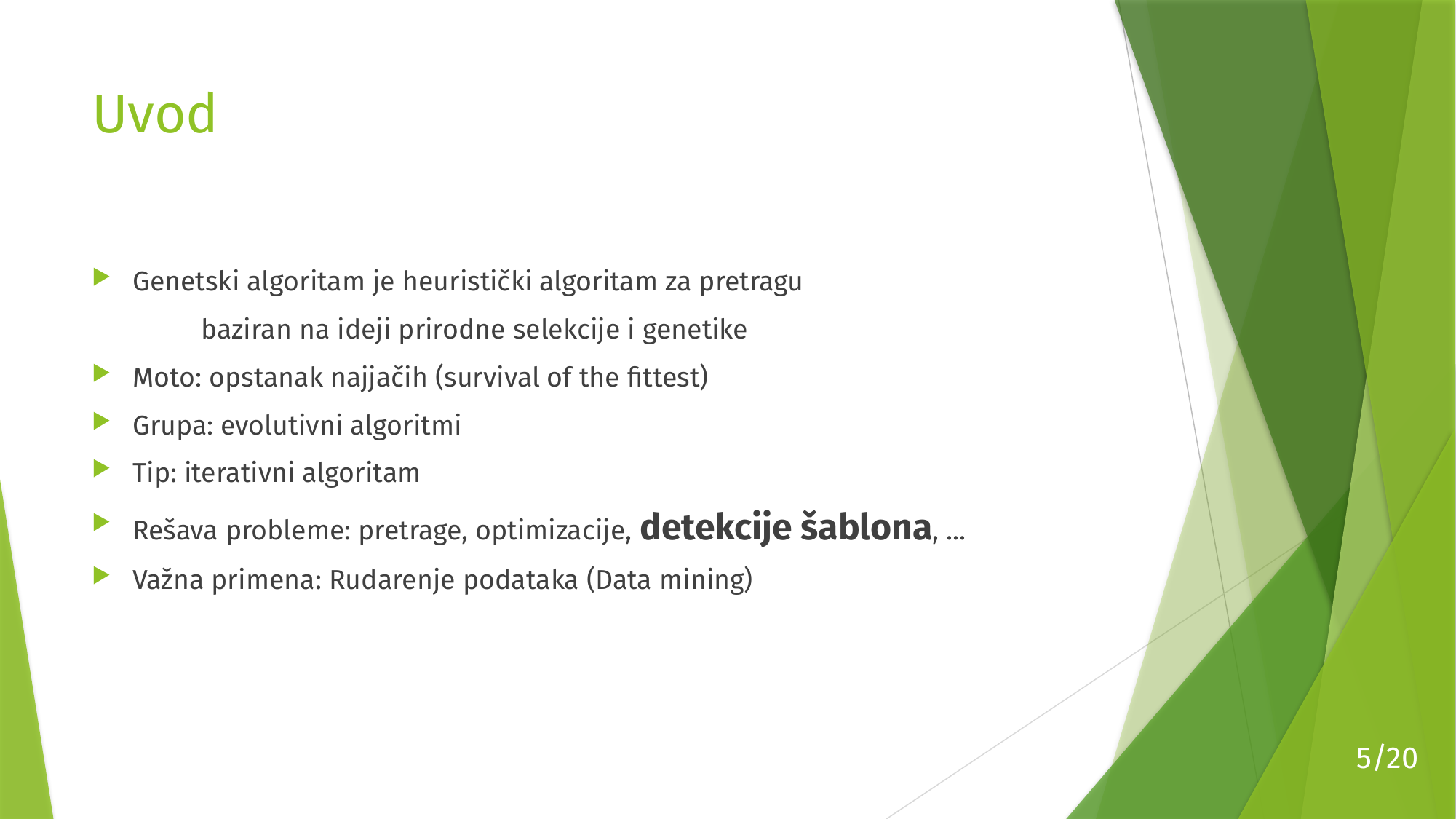

# Uvod
Genetski algoritam je heuristički algoritam za pretragu
	baziran na ideji prirodne selekcije i genetike
Moto: opstanak najjačih (survival of the fittest)
Grupa: evolutivni algoritmi
Tip: iterativni algoritam
Rešava probleme: pretrage, optimizacije, detekcije šablona, ...
Važna primena: Rudarenje podataka (Data mining)
5/20